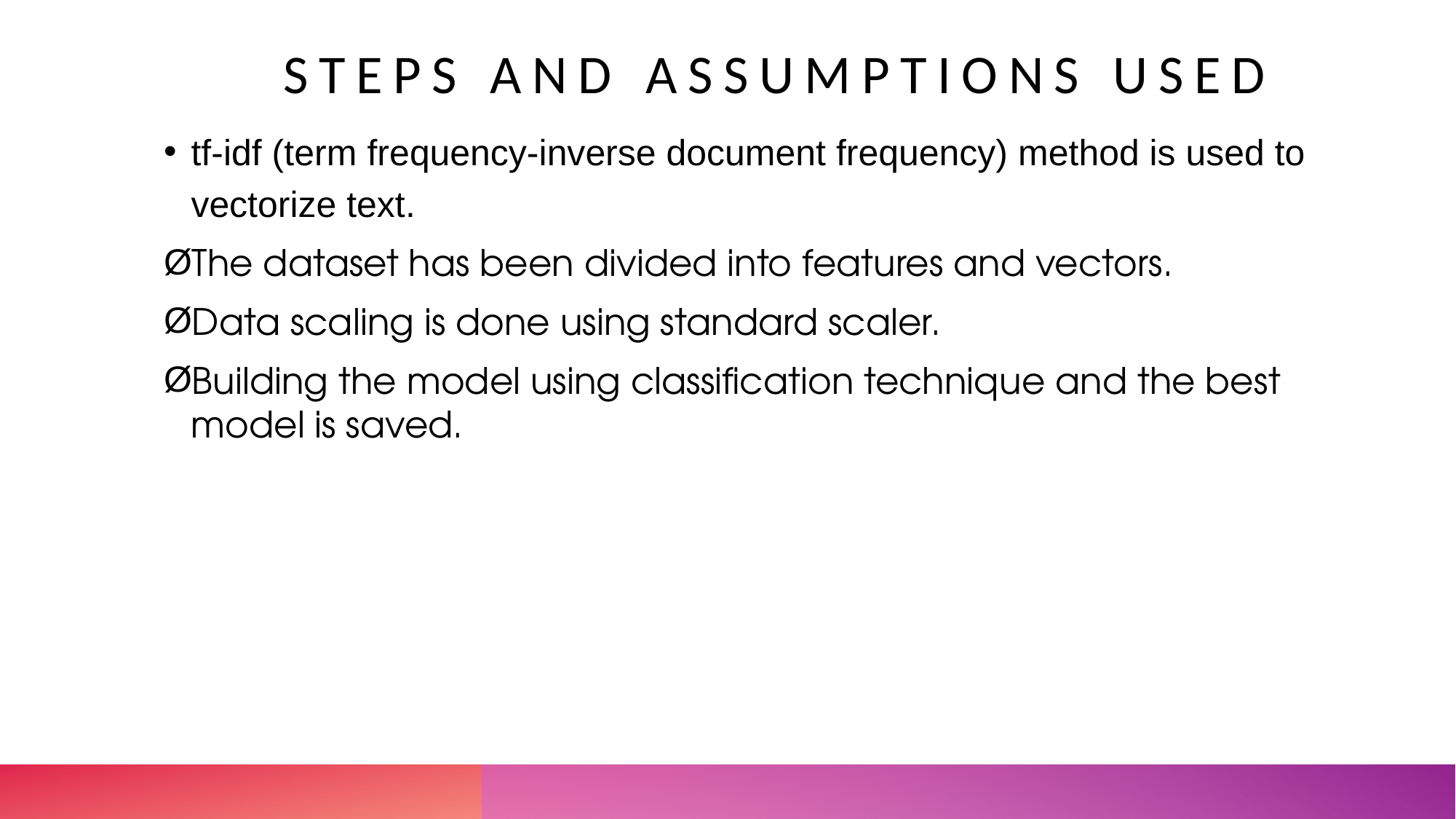

# STEPS AND ASSUMPTIONS USED

tf-idf (term frequency-inverse document frequency) method is used to vectorize text.
The dataset has been divided into features and vectors.
Data scaling is done using standard scaler.
Building the model using classification technique and the best model is saved.